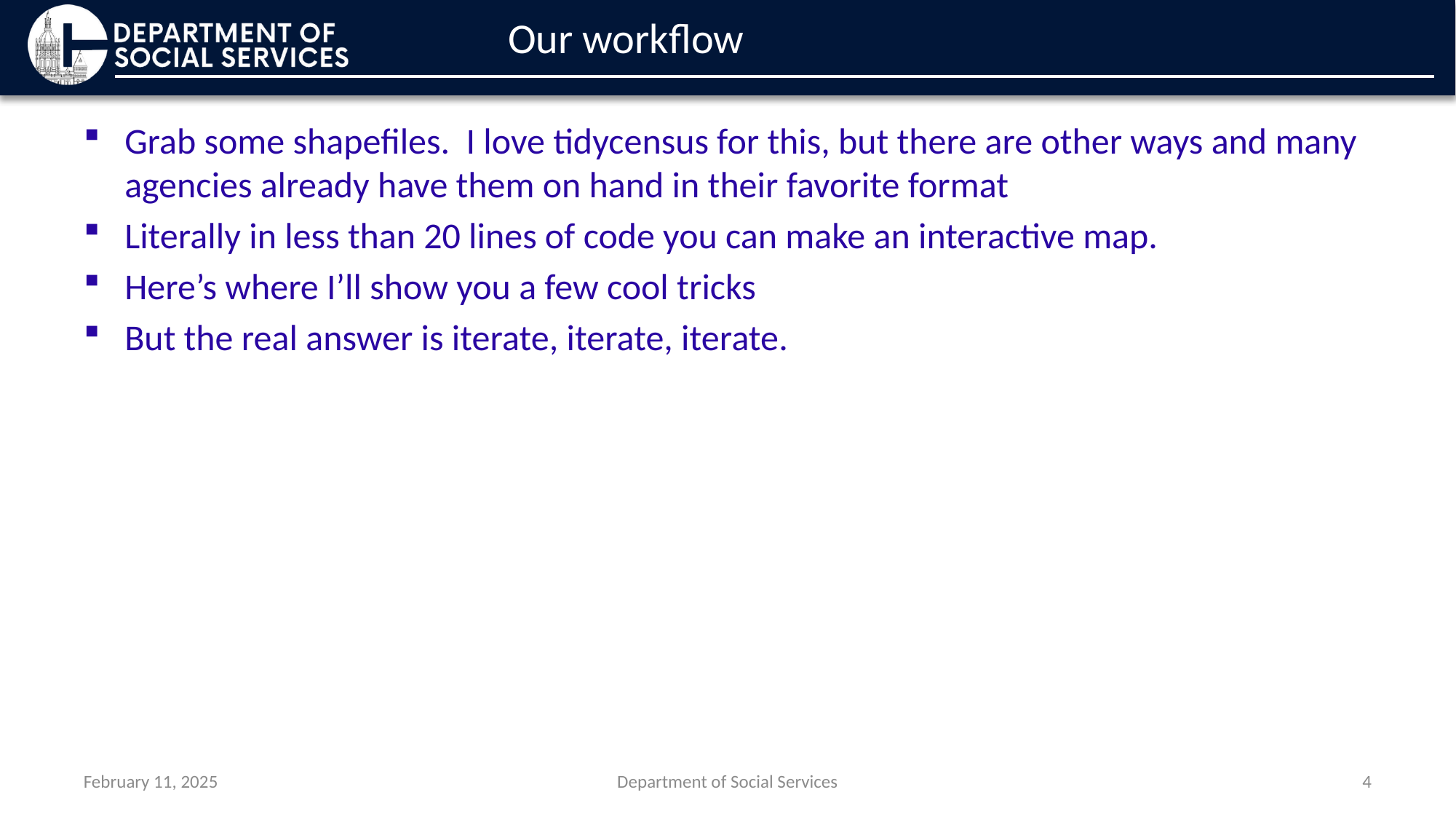

# Our workflow
Grab some shapefiles.  I love tidycensus for this, but there are other ways and many agencies already have them on hand in their favorite format
Literally in less than 20 lines of code you can make an interactive map.
Here’s where I’ll show you a few cool tricks
But the real answer is iterate, iterate, iterate.
February 11, 2025
Department of Social Services
4